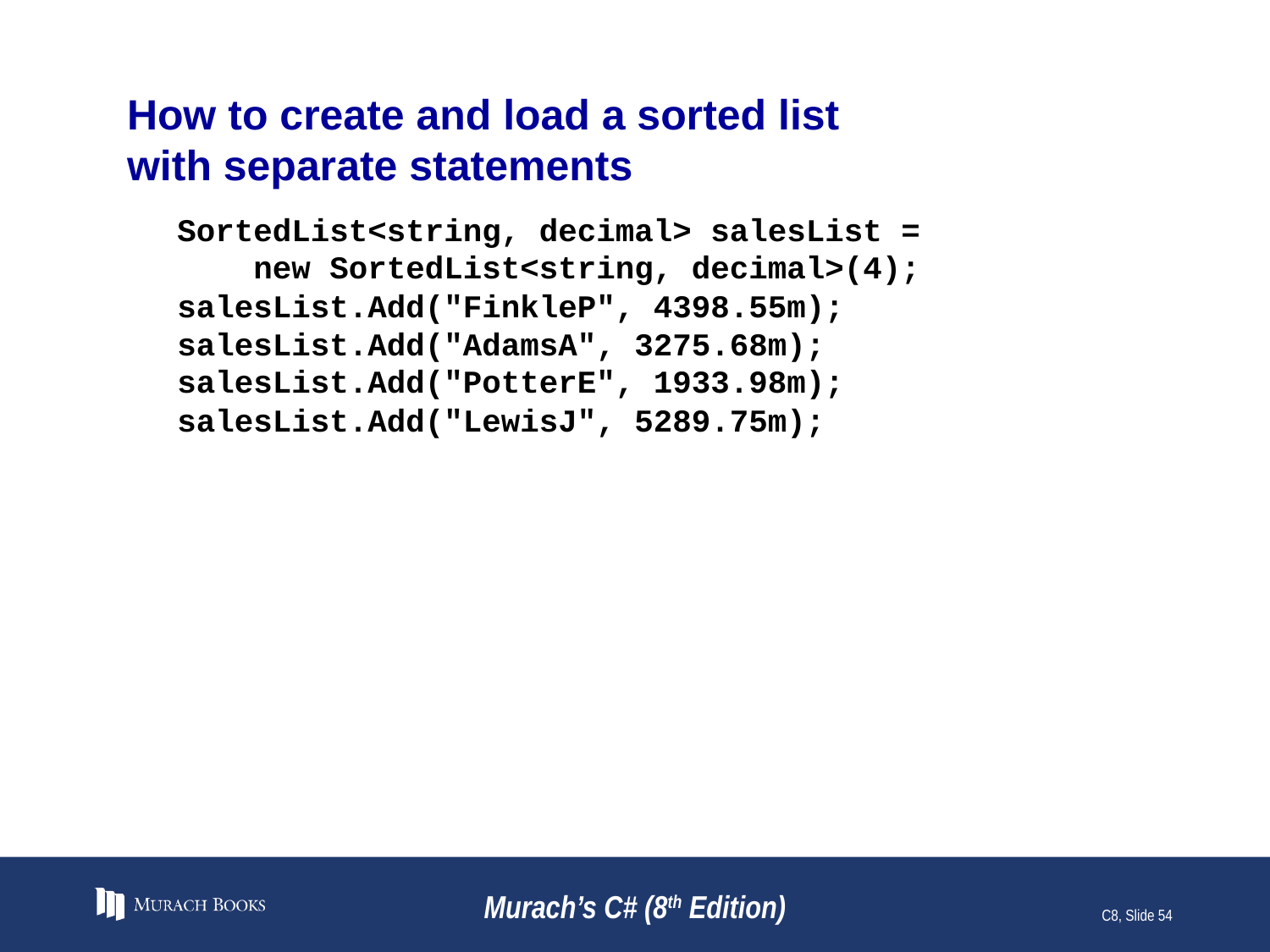

# How to create and load a sorted list with separate statements
SortedList<string, decimal> salesList =
    new SortedList<string, decimal>(4);
salesList.Add("FinkleP", 4398.55m);
salesList.Add("AdamsA", 3275.68m);
salesList.Add("PotterE", 1933.98m);
salesList.Add("LewisJ", 5289.75m);

Murach’s C# (8th Edition)

C8, Slide 54